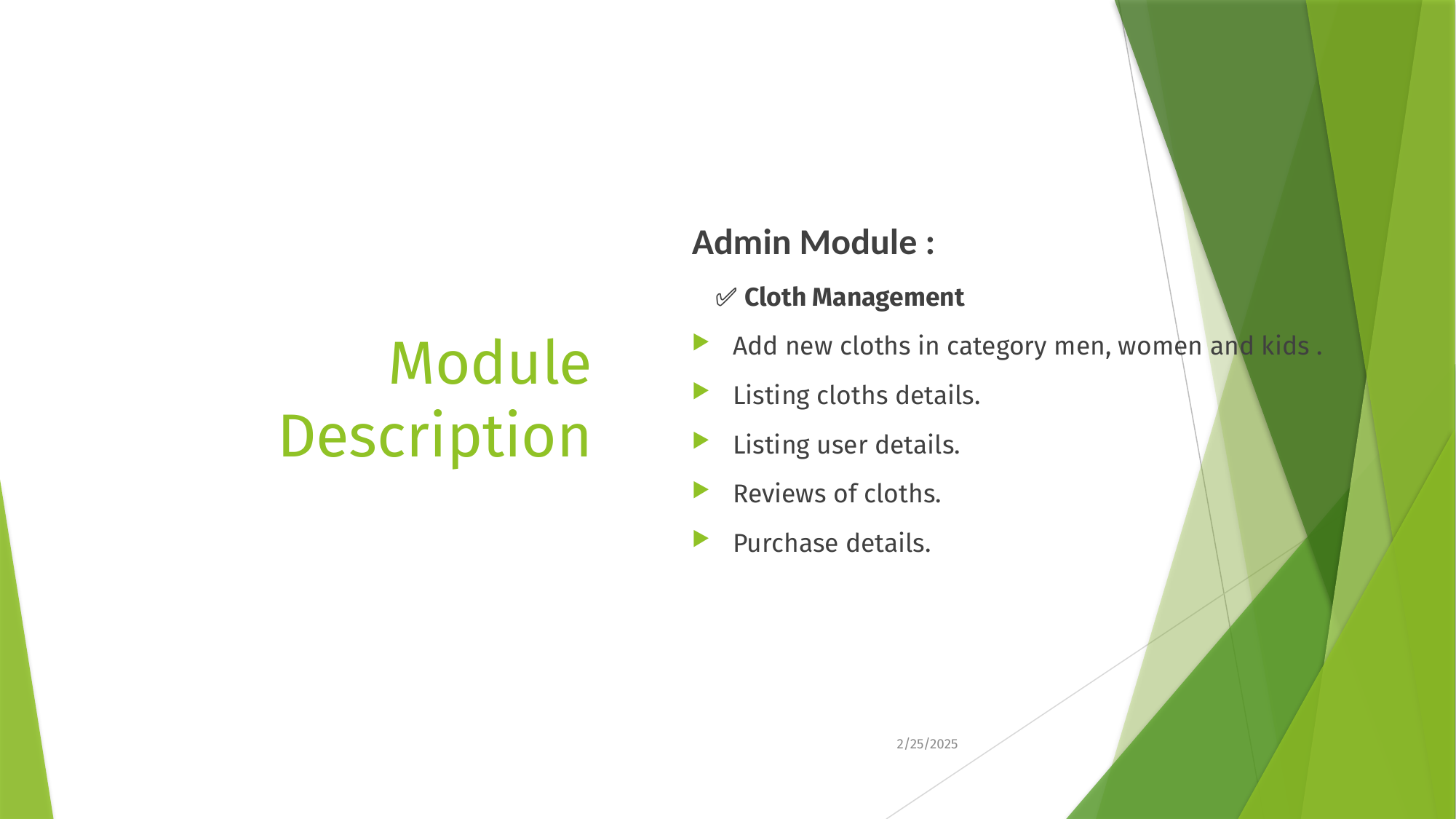

Admin Module :
    ✅ Cloth Management
Add new cloths in category men, women and kids .
Listing cloths details.
Listing user details.
Reviews of cloths.
Purchase details.

# Module Description
2/25/2025